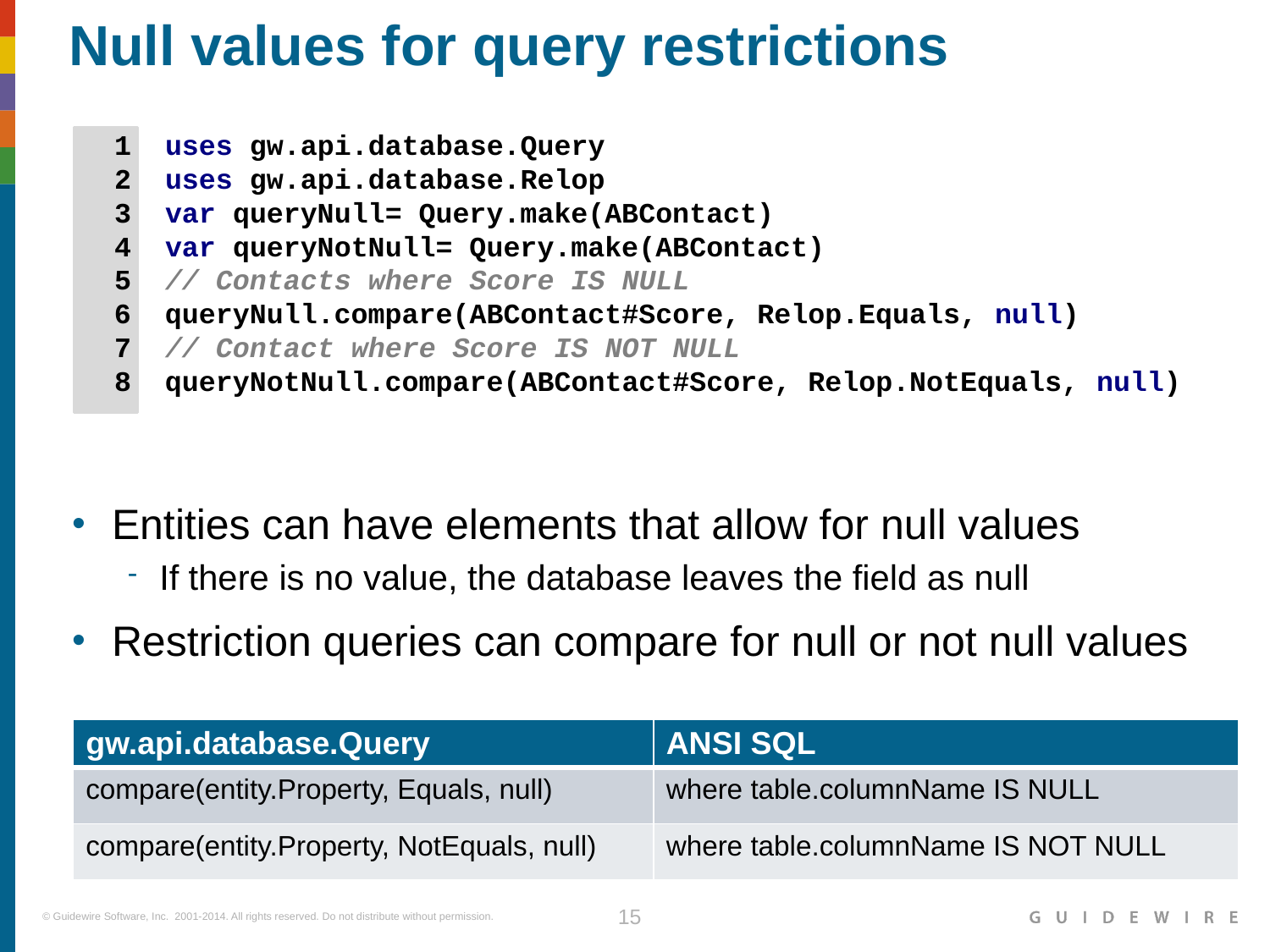

# Null values for query restrictions
   1  uses gw.api.database.Query
   2  uses gw.api.database.Relop
   3  var queryNull= Query.make(ABContact)
   4  var queryNotNull= Query.make(ABContact)
   5  // Contacts where Score IS NULL
   6  queryNull.compare(ABContact#Score, Relop.Equals, null)
   7  // Contact where Score IS NOT NULL
   8  queryNotNull.compare(ABContact#Score, Relop.NotEquals, null)

Entities can have elements that allow for null values
If there is no value, the database leaves the field as null
Restriction queries can compare for null or not null values
| gw.api.database.Query | ANSI SQL |
| --- | --- |
| compare(entity.Property, Equals, null) | where table.columnName IS NULL |
| compare(entity.Property, NotEquals, null) | where table.columnName IS NOT NULL |